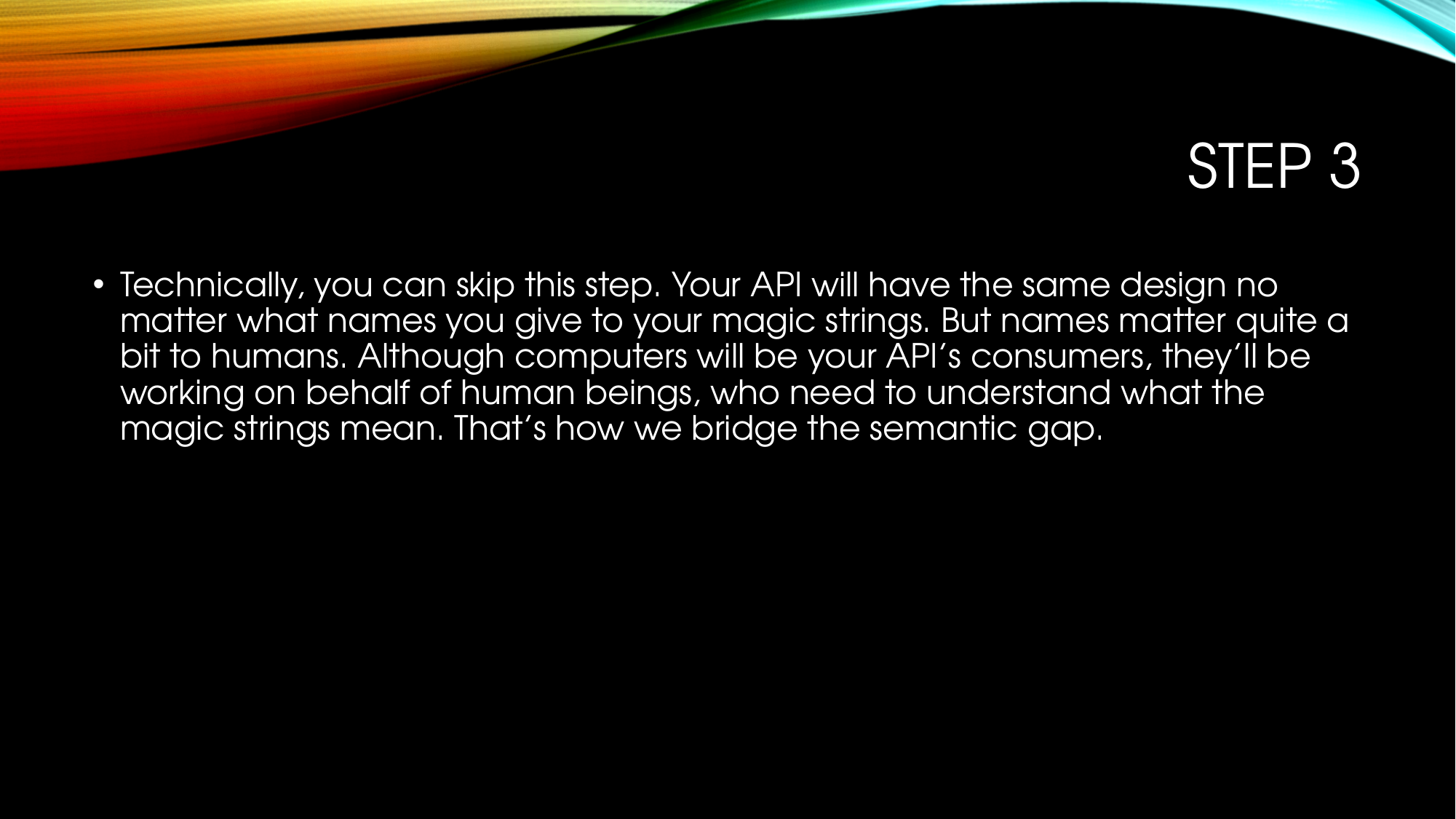

# Step 3
Technically, you can skip this step. Your API will have the same design no matter what names you give to your magic strings. But names matter quite a bit to humans. Although computers will be your API’s consumers, they’ll be working on behalf of human beings, who need to understand what the magic strings mean. That’s how we bridge the semantic gap.